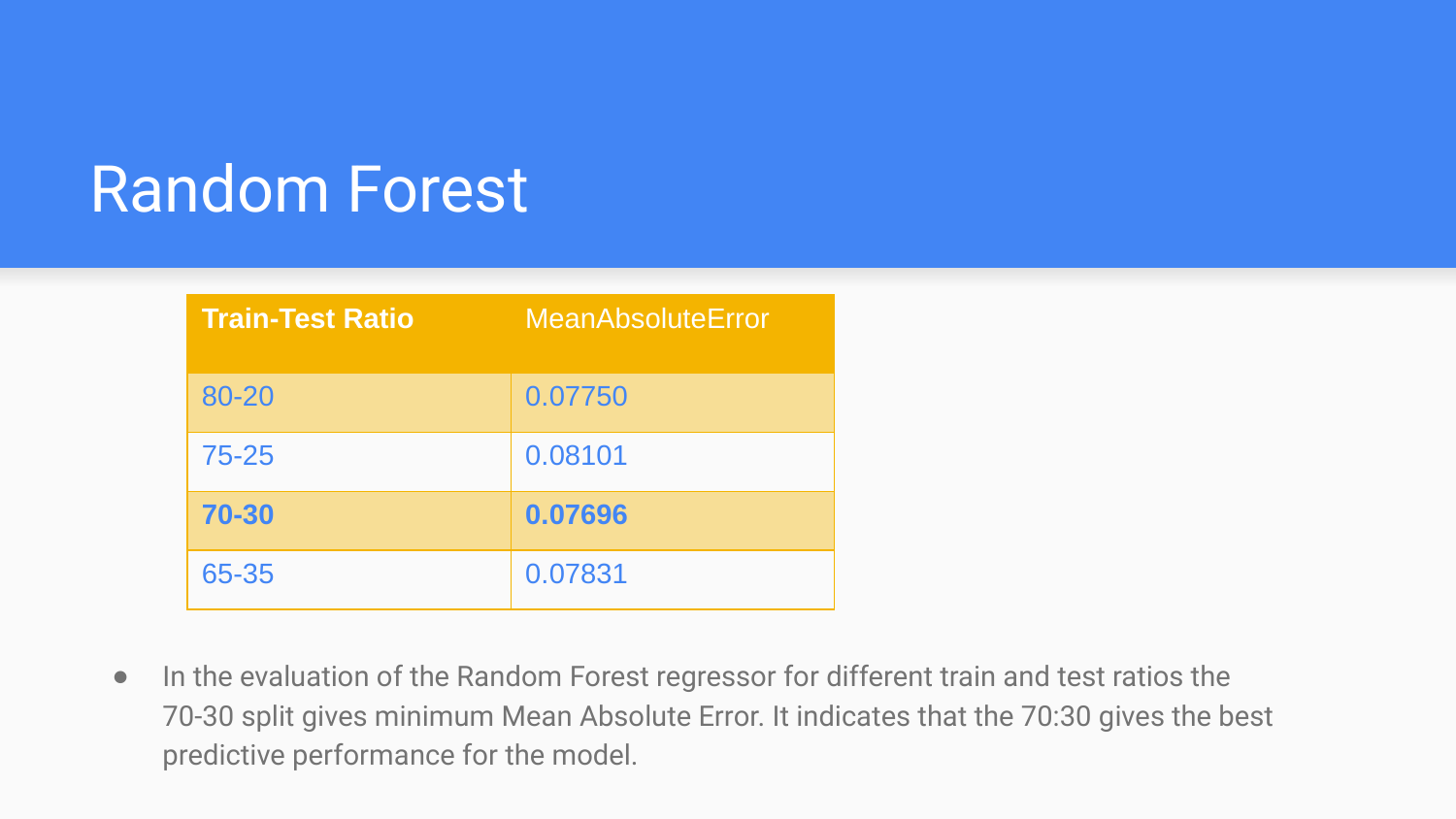

# Random Forest
| Train-Test Ratio | MeanAbsoluteError |
| --- | --- |
| 80-20 | 0.07750 |
| 75-25 | 0.08101 |
| 70-30 | 0.07696 |
| 65-35 | 0.07831 |
In the evaluation of the Random Forest regressor for different train and test ratios the      70-30 split gives minimum Mean Absolute Error. It indicates that the 70:30 gives the best predictive performance for the model.